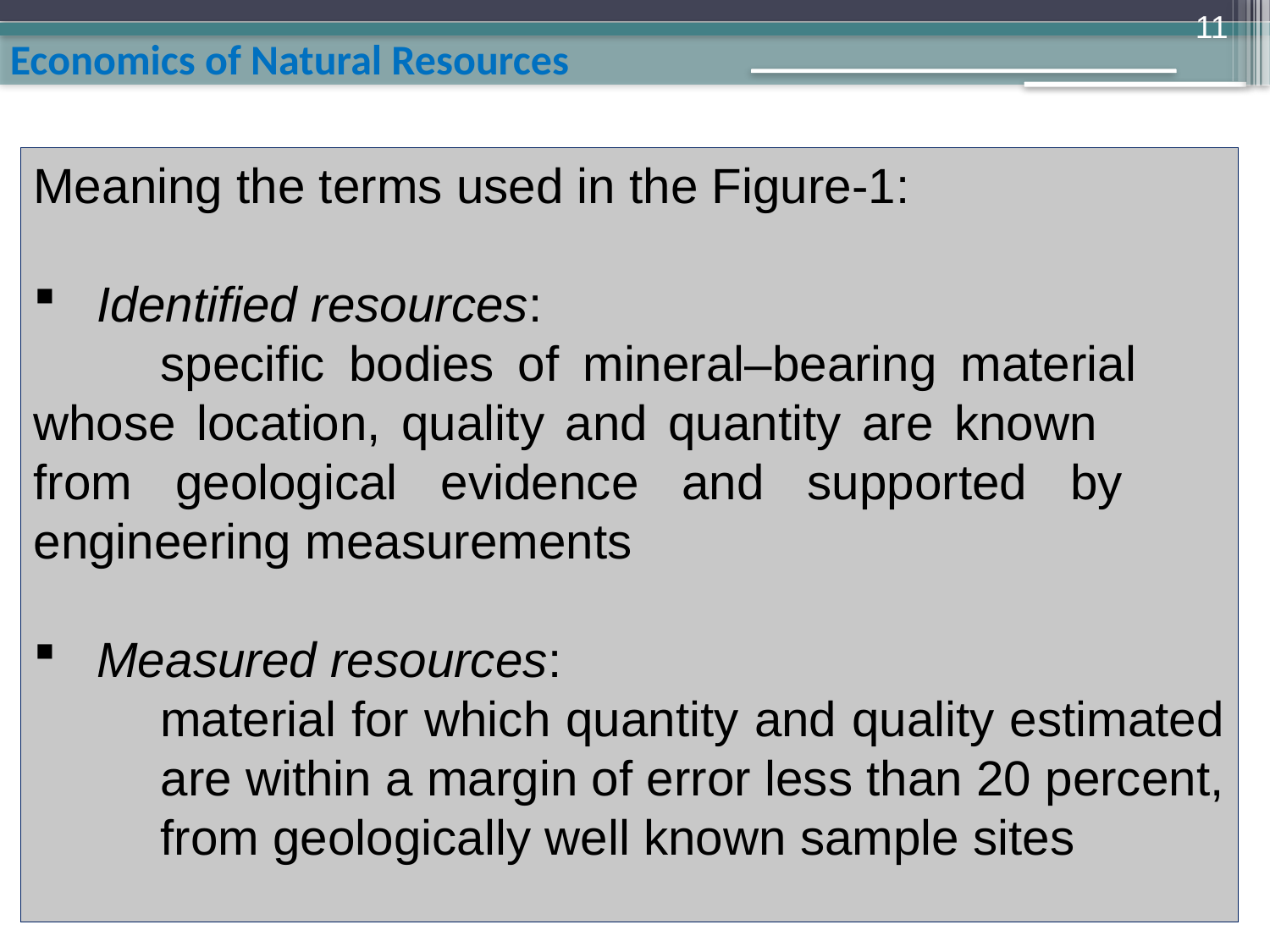

11
Meaning the terms used in the Figure-1:

Identified resources:
	specific bodies of mineral–bearing material 	whose location, quality and quantity are known 	from geological evidence and supported by 	engineering measurements

Measured resources:
	material for which quantity and quality estimated 	are within a margin of error less than 20 percent, 	from geologically well known sample sites